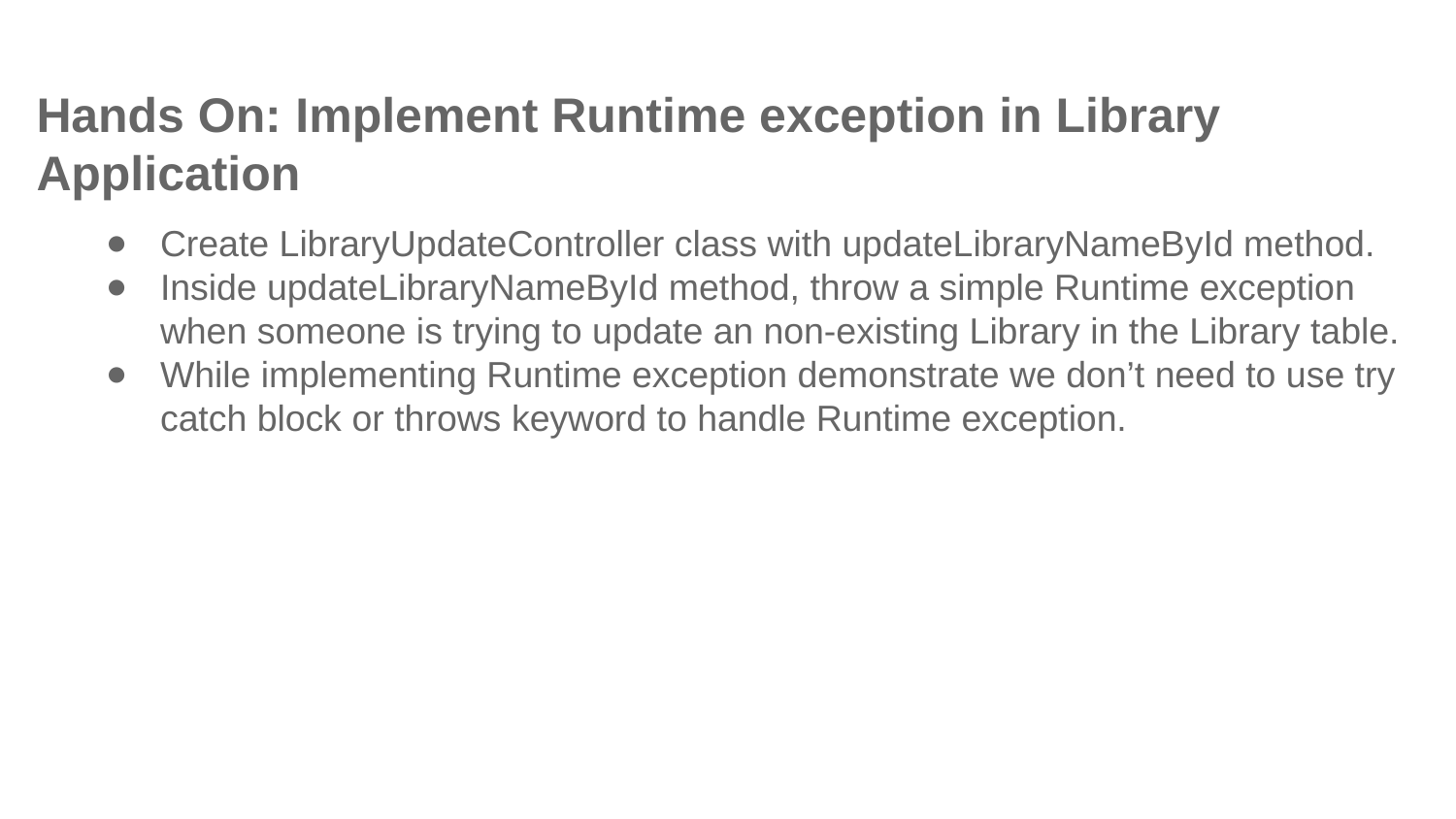

# Hands On: Implement Runtime exception in Library Application
Create LibraryUpdateController class with updateLibraryNameById method.
Inside updateLibraryNameById method, throw a simple Runtime exception when someone is trying to update an non-existing Library in the Library table.
While implementing Runtime exception demonstrate we don’t need to use try catch block or throws keyword to handle Runtime exception.